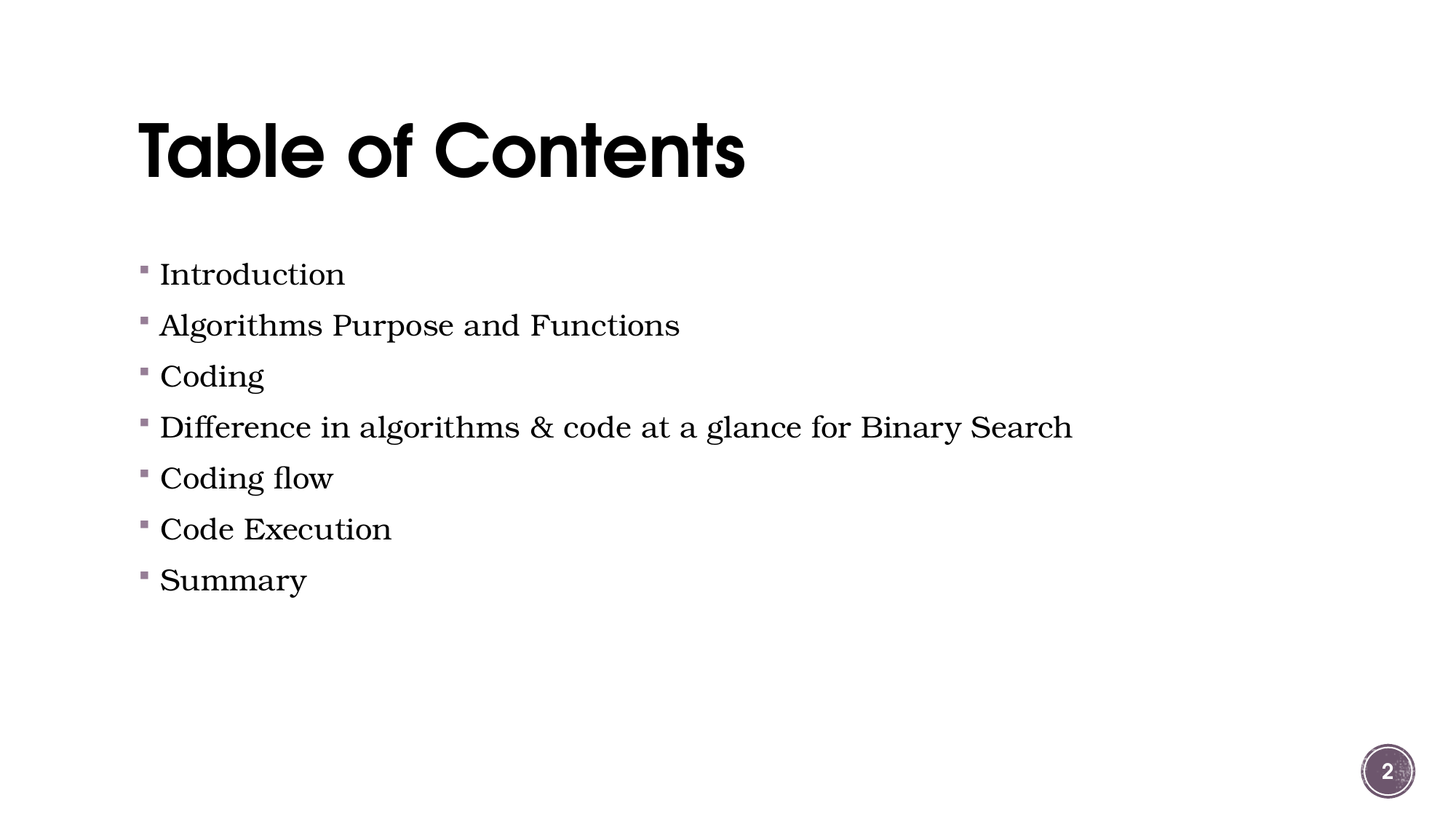

# Table of Contents
Introduction
Algorithms Purpose and Functions
Coding
Difference in algorithms & code at a glance for Binary Search
Coding flow
Code Execution
Summary

2